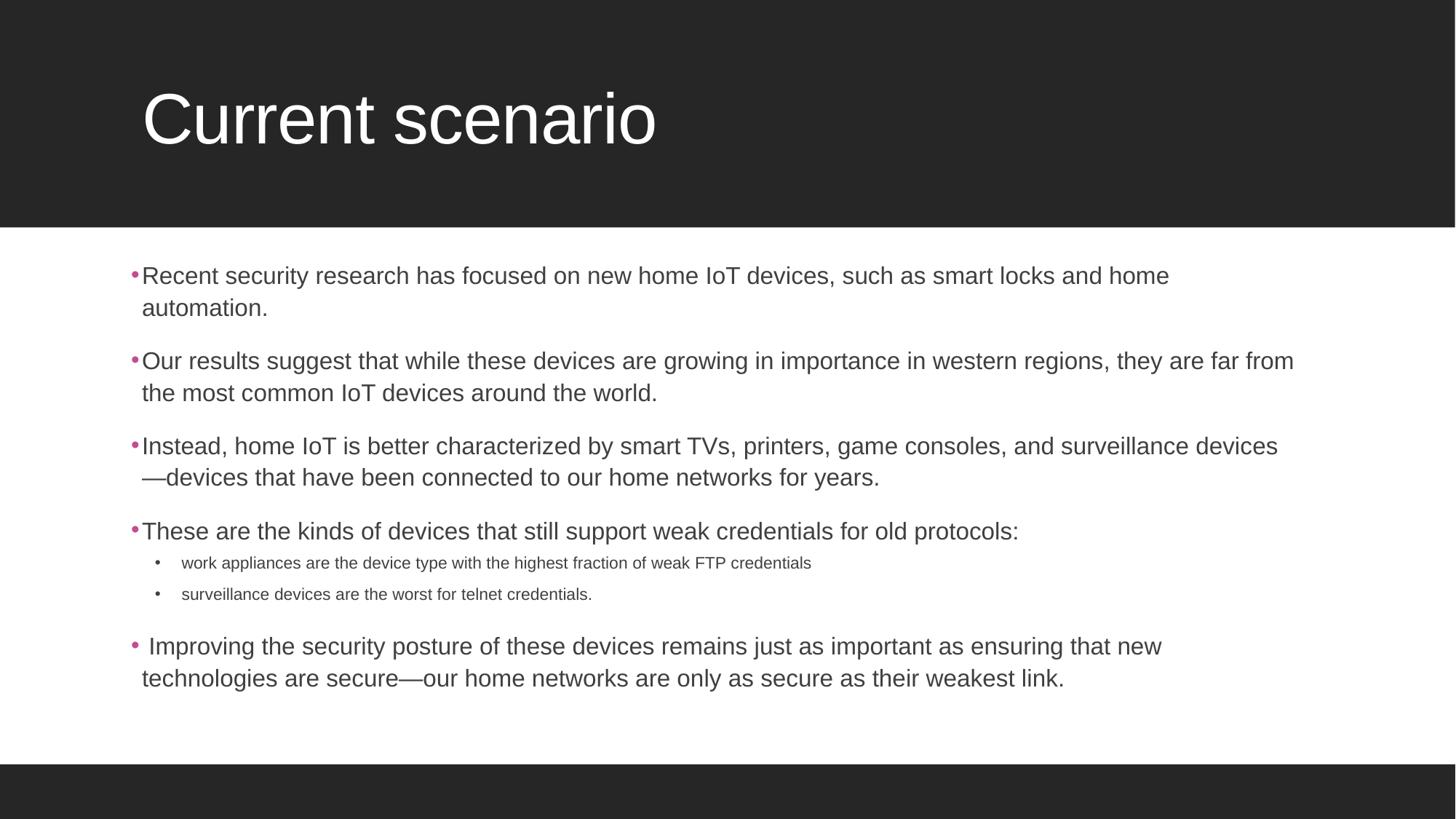

# Current scenario
Recent security research has focused on new home IoT devices, such as smart locks and home automation.
Our results suggest that while these devices are growing in importance in western regions, they are far from the most common IoT devices around the world.
Instead, home IoT is better characterized by smart TVs, printers, game consoles, and surveillance devices—devices that have been connected to our home networks for years.
These are the kinds of devices that still support weak credentials for old protocols:
 work appliances are the device type with the highest fraction of weak FTP credentials
 surveillance devices are the worst for telnet credentials.
 Improving the security posture of these devices remains just as important as ensuring that new technologies are secure—our home networks are only as secure as their weakest link.

26